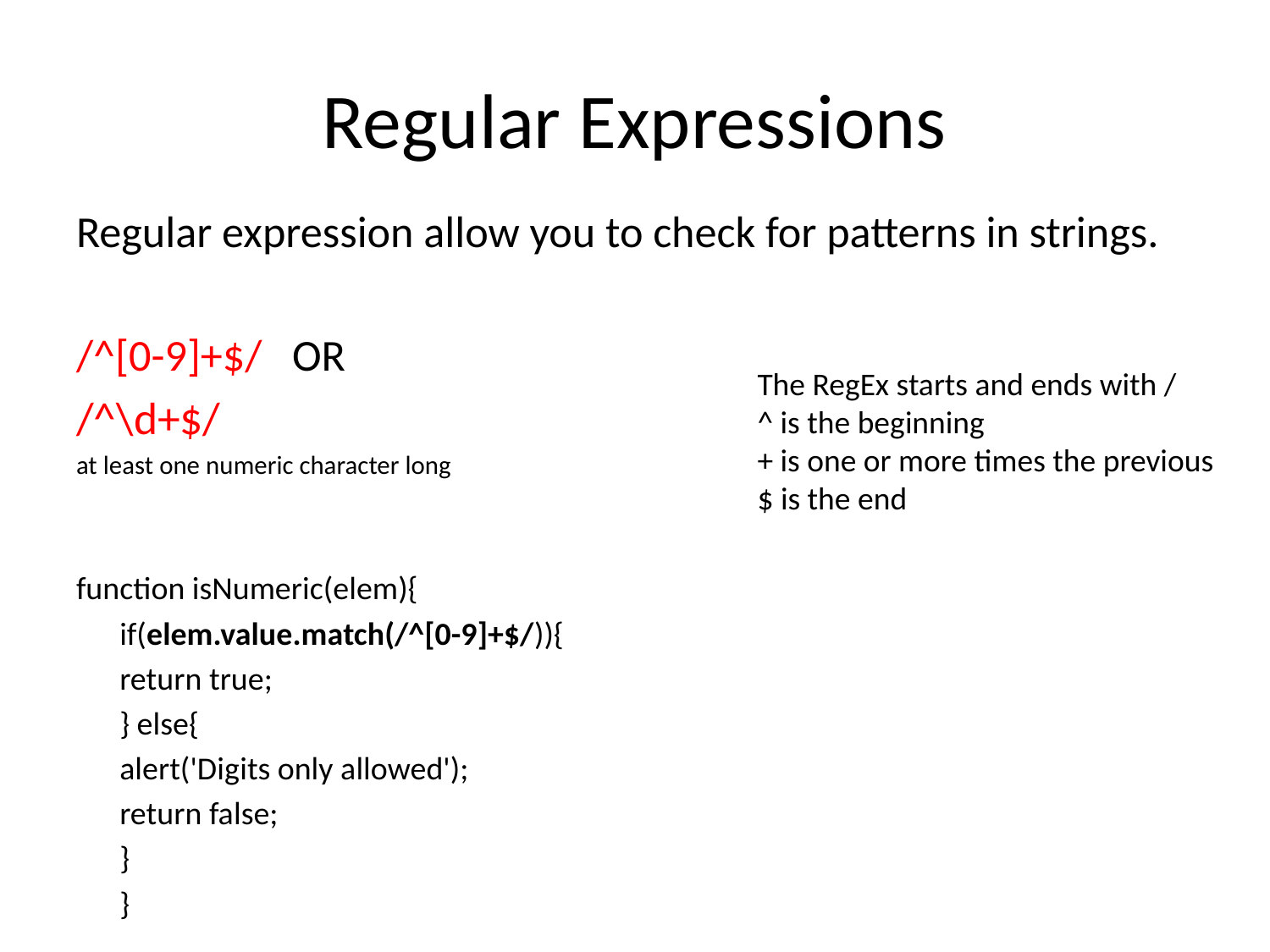

# Regular Expressions
Regular expression allow you to check for patterns in strings.

/^[0-9]+$/   OR
/^\d+$/
at least one numeric character long

function isNumeric(elem){
		if(elem.value.match(/^[0-9]+$/)){
			return true;
		} else{
			alert('Digits only allowed');
			return false;
		}
	}

The RegEx starts and ends with /
^ is the beginning
+ is one or more times the previous
$ is the end